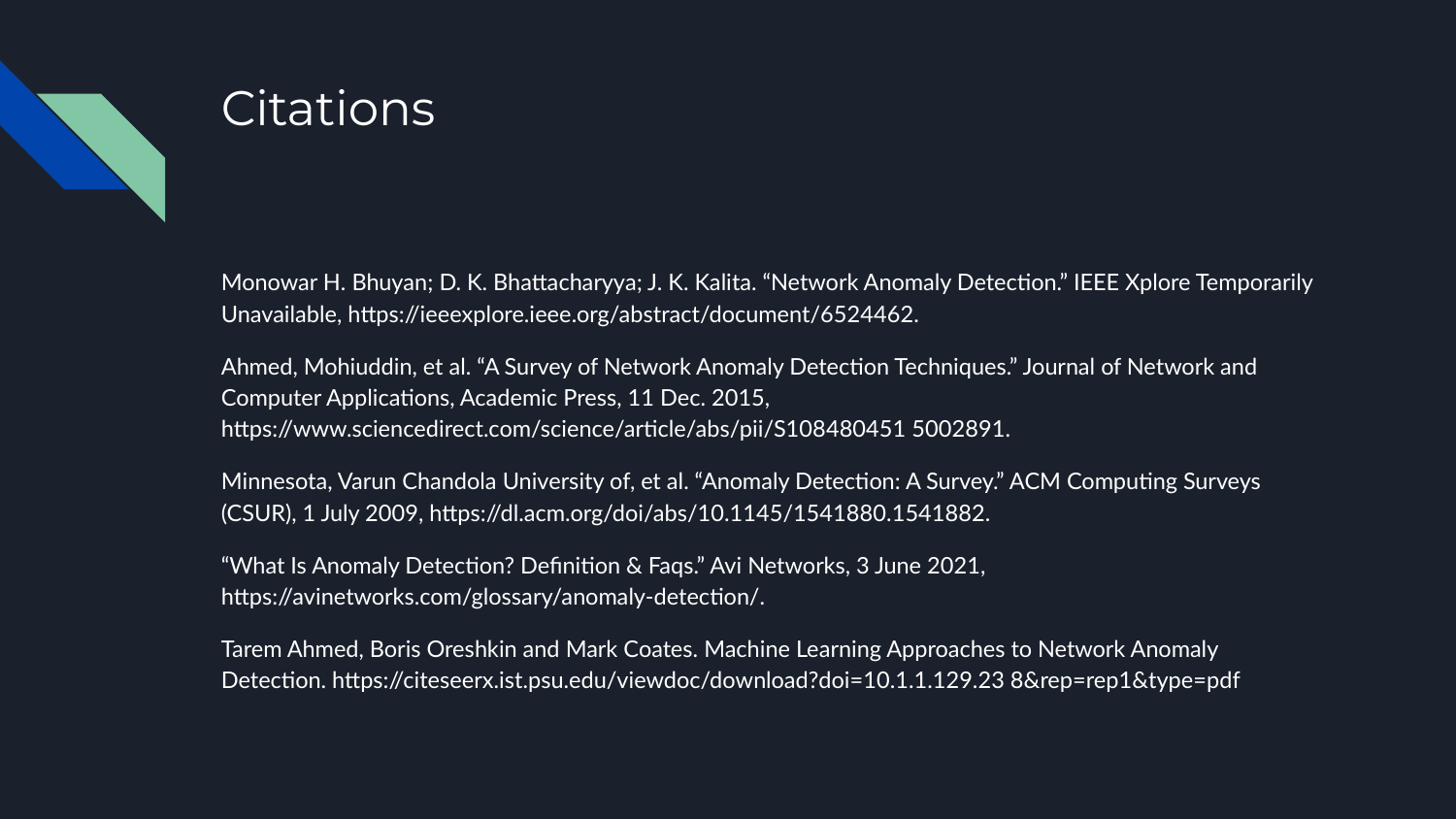

# Citations
Monowar H. Bhuyan; D. K. Bhattacharyya; J. K. Kalita. “Network Anomaly Detection.” IEEE Xplore Temporarily Unavailable, https://ieeexplore.ieee.org/abstract/document/6524462.
Ahmed, Mohiuddin, et al. “A Survey of Network Anomaly Detection Techniques.” Journal of Network and Computer Applications, Academic Press, 11 Dec. 2015, https://www.sciencedirect.com/science/article/abs/pii/S108480451 5002891.
Minnesota, Varun Chandola University of, et al. “Anomaly Detection: A Survey.” ACM Computing Surveys (CSUR), 1 July 2009, https://dl.acm.org/doi/abs/10.1145/1541880.1541882.
“What Is Anomaly Detection? Definition & Faqs.” Avi Networks, 3 June 2021, https://avinetworks.com/glossary/anomaly-detection/.
Tarem Ahmed, Boris Oreshkin and Mark Coates. Machine Learning Approaches to Network Anomaly Detection. https://citeseerx.ist.psu.edu/viewdoc/download?doi=10.1.1.129.23 8&rep=rep1&type=pdf